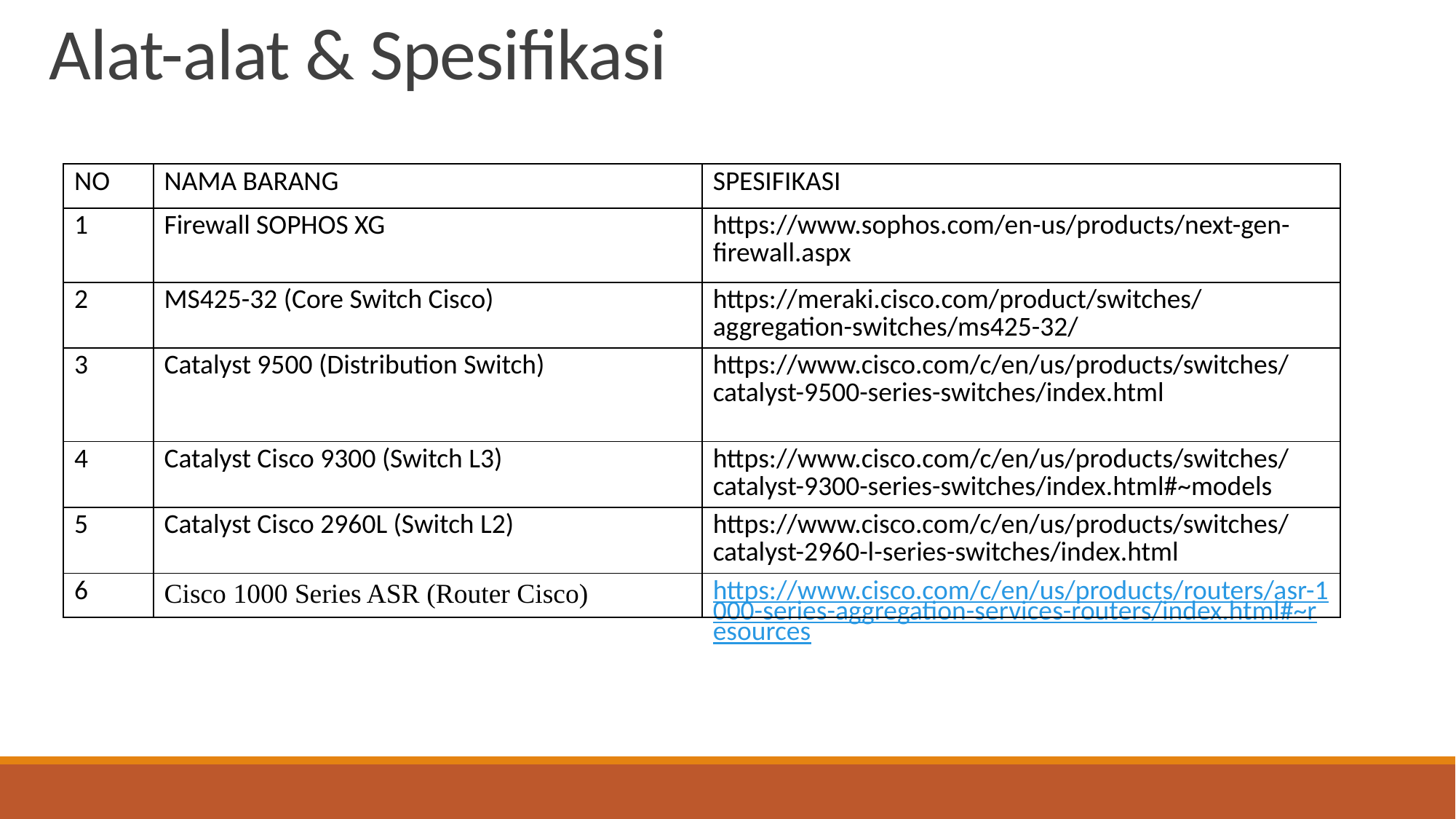

# Alat-alat & Spesifikasi
| NO | NAMA BARANG | SPESIFIKASI |
| --- | --- | --- |
| 1 | Firewall SOPHOS XG | https://www.sophos.com/en-us/products/next-gen-firewall.aspx |
| 2 | MS425-32 (Core Switch Cisco) | https://meraki.cisco.com/product/switches/aggregation-switches/ms425-32/ |
| 3 | Catalyst 9500 (Distribution Switch) | https://www.cisco.com/c/en/us/products/switches/catalyst-9500-series-switches/index.html |
| 4 | Catalyst Cisco 9300 (Switch L3) | https://www.cisco.com/c/en/us/products/switches/catalyst-9300-series-switches/index.html#~models |
| 5 | Catalyst Cisco 2960L (Switch L2) | https://www.cisco.com/c/en/us/products/switches/catalyst-2960-l-series-switches/index.html |
| 6 | Cisco 1000 Series ASR (Router Cisco) | https://www.cisco.com/c/en/us/products/routers/asr-1000-series-aggregation-services-routers/index.html#~resources |